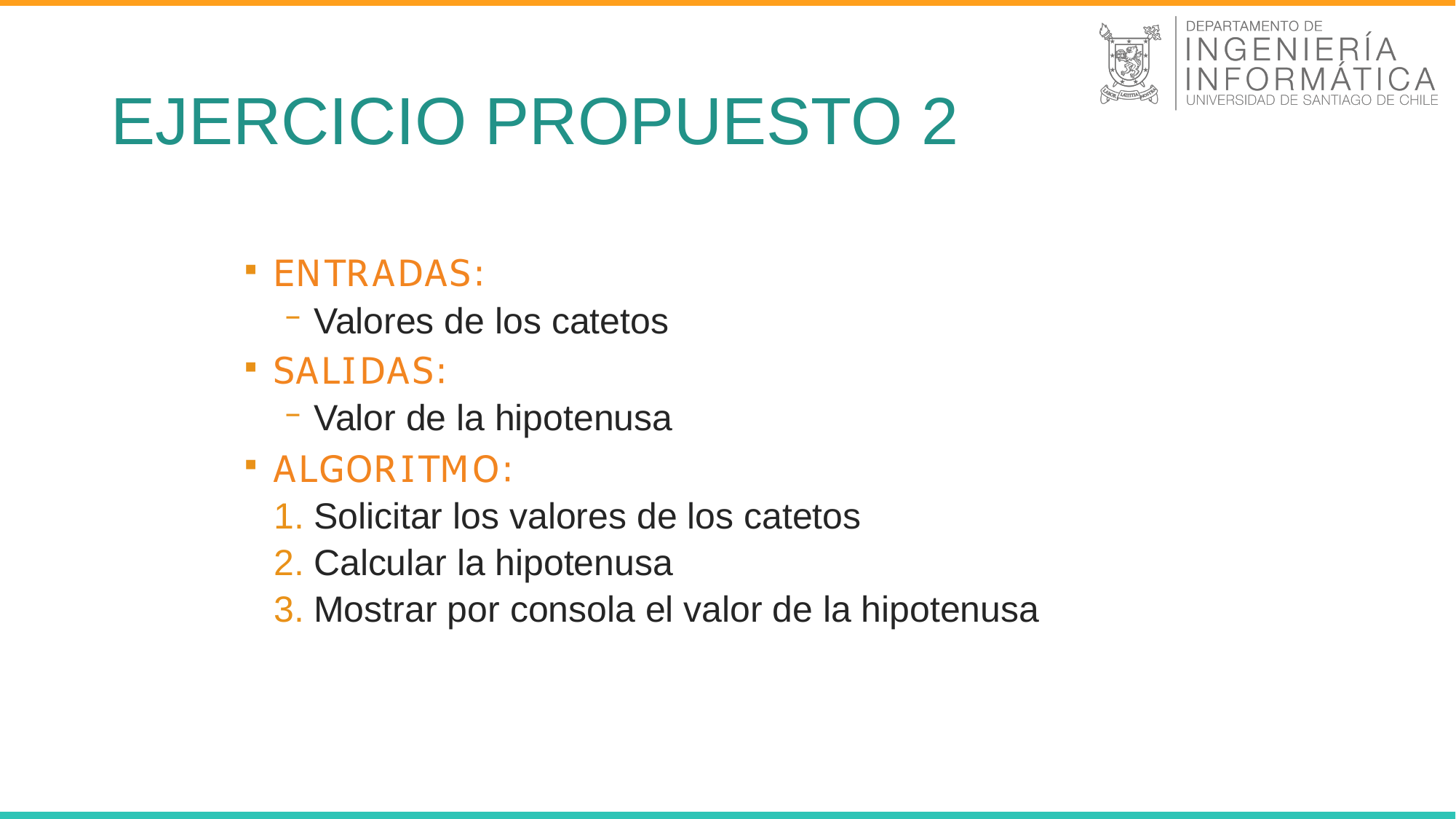

EJERCICIO PROPUESTO 2
ENTRADAS:
Valores de los catetos
SALIDAS:
Valor de la hipotenusa
ALGORITMO:
Solicitar los valores de los catetos
Calcular la hipotenusa
Mostrar por consola el valor de la hipotenusa